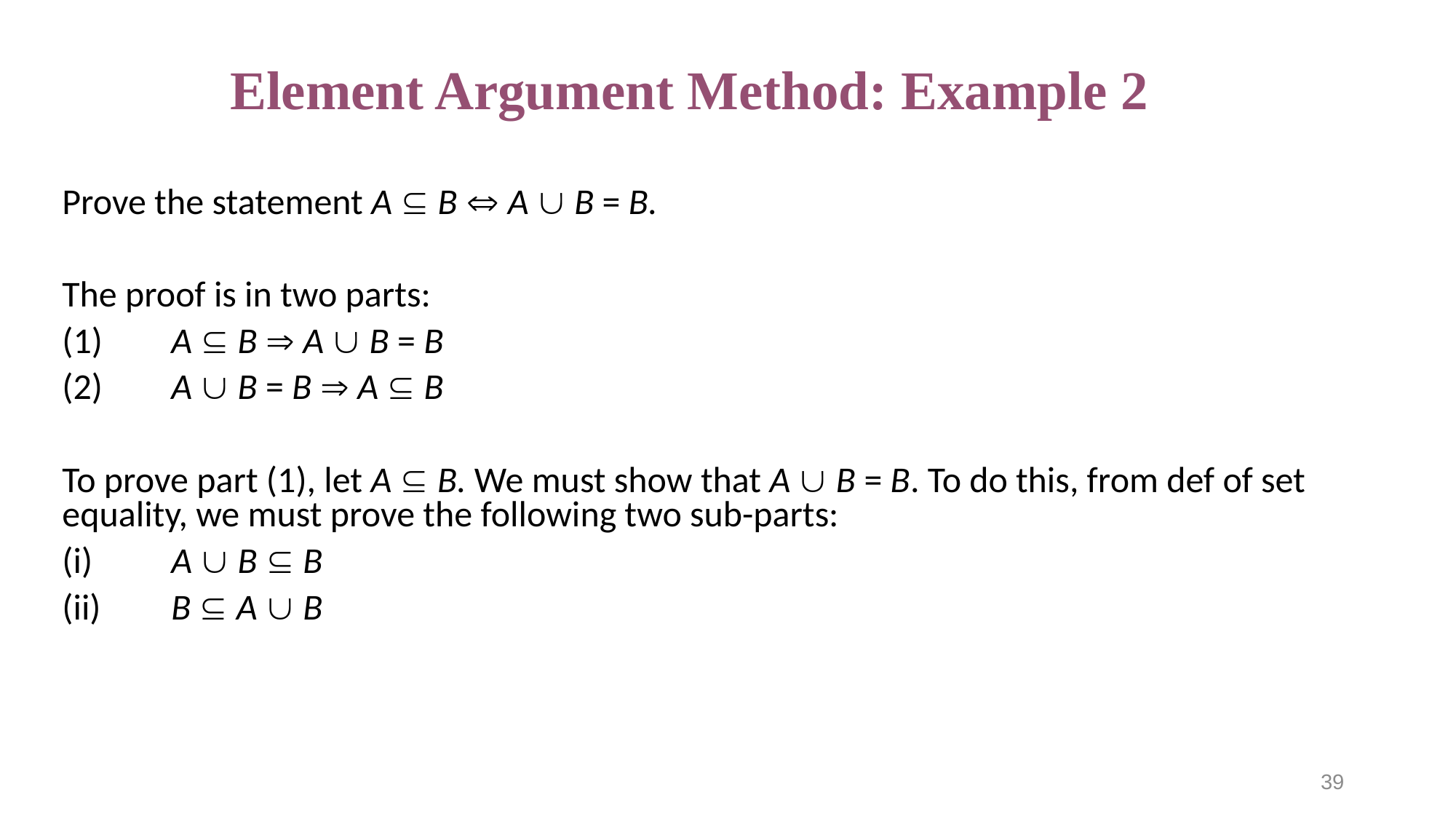

# Element Argument Method: Example 2
Prove the statement A ⊆ B ⇔ A ∪ B = B.

The proof is in two parts:
(1)	A ⊆ B ⇒ A ∪ B = B
(2)	A ∪ B = B ⇒ A ⊆ B

To prove part (1), let A ⊆ B. We must show that A ∪ B = B. To do this, from def of set equality, we must prove the following two sub-parts:
(i)	A ∪ B ⊆ B
(ii)	B ⊆ A ∪ B
39